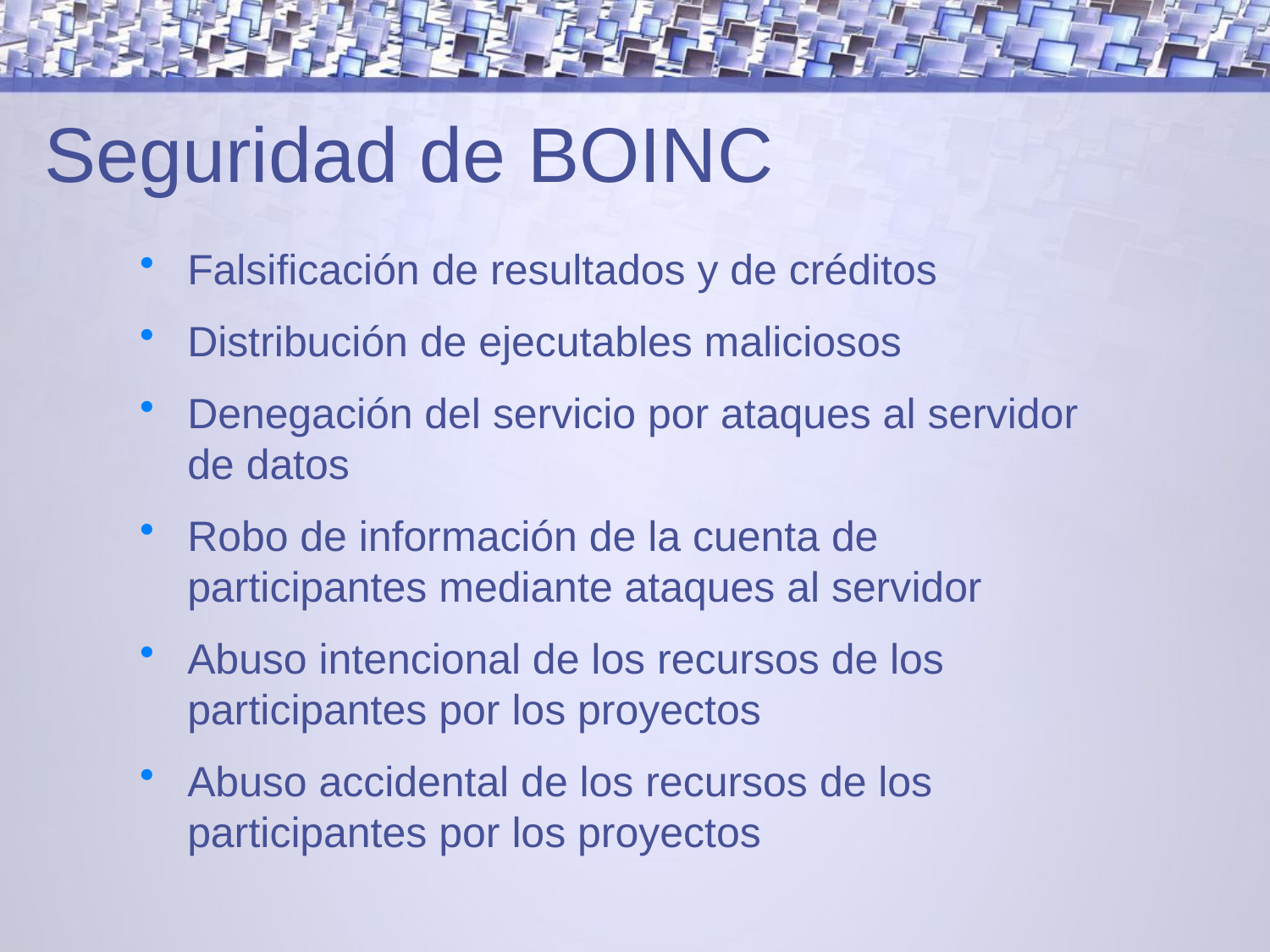

# Seguridad de BOINC
Falsificación de resultados y de créditos
Distribución de ejecutables maliciosos
Denegación del servicio por ataques al servidor de datos
Robo de información de la cuenta de participantes mediante ataques al servidor
Abuso intencional de los recursos de los participantes por los proyectos
Abuso accidental de los recursos de los participantes por los proyectos